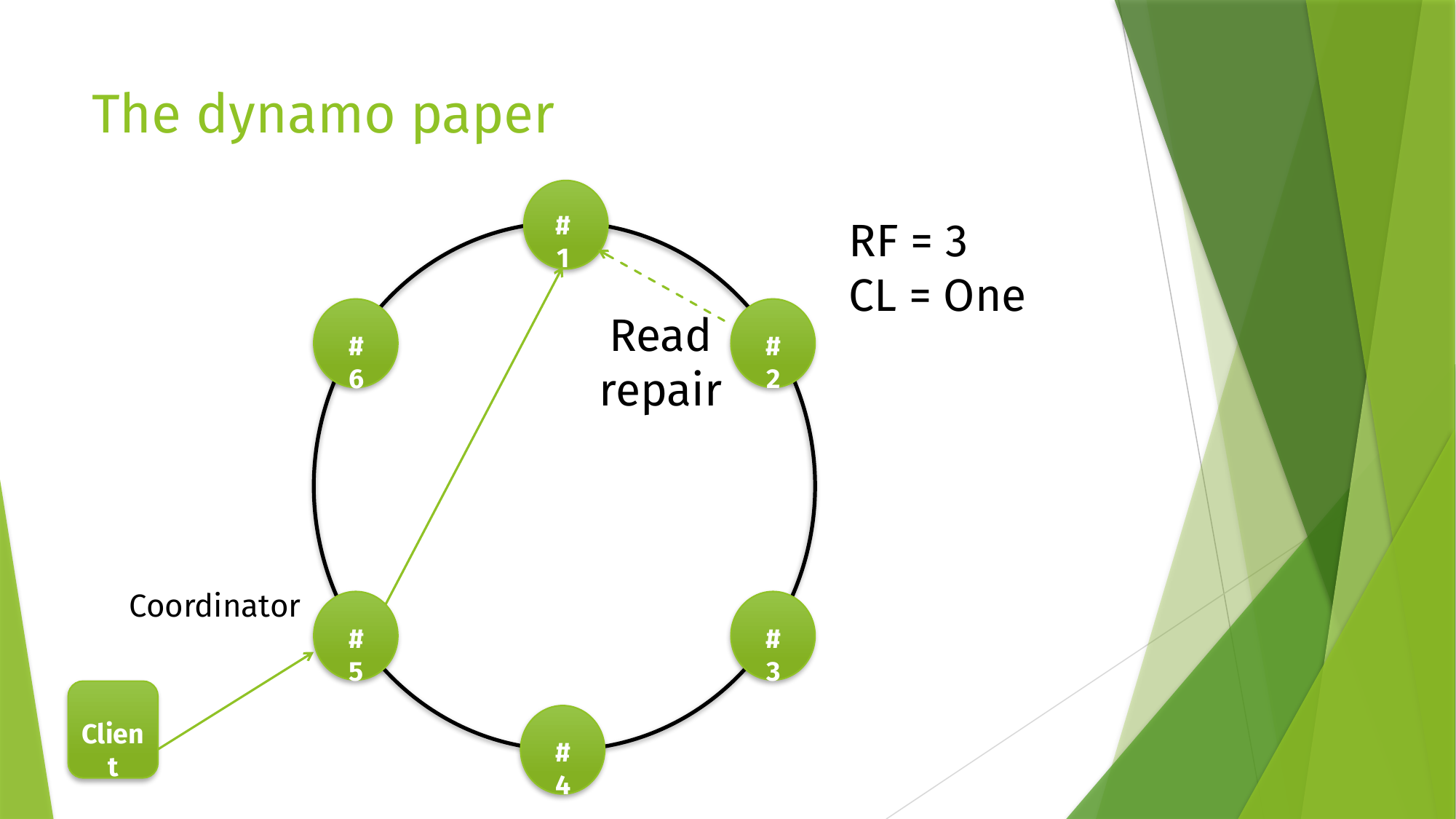

# The dynamo paper

#1
RF = 3
CL = One

Read repair
#6
#2
Coordinator

#5
#3

Client
#4